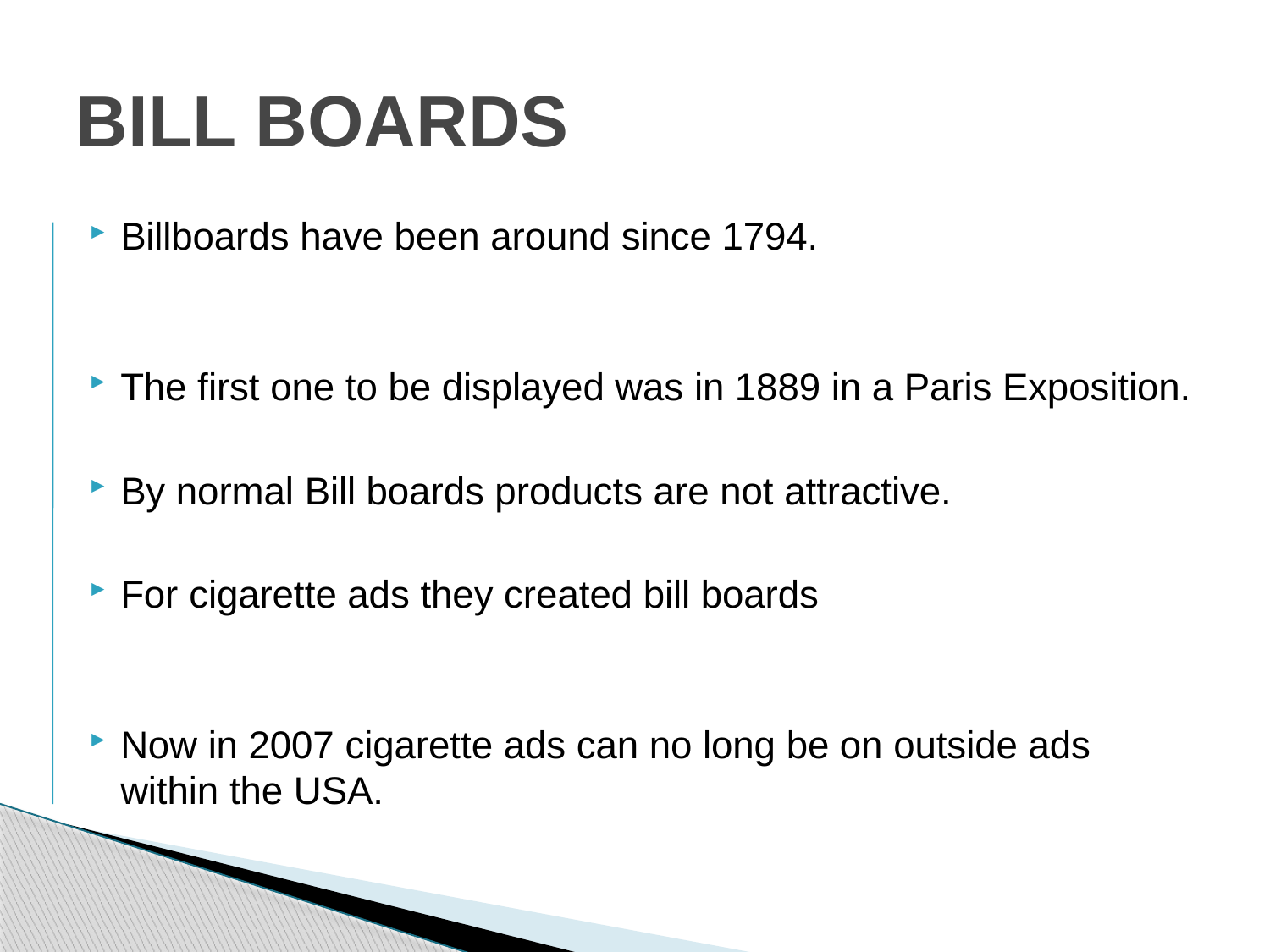

# BILL BOARDS
Billboards have been around since 1794.

The first one to be displayed was in 1889 in a Paris Exposition.

By normal Bill boards products are not attractive.

For cigarette ads they created bill boards

Now in 2007 cigarette ads can no long be on outside ads within the USA.